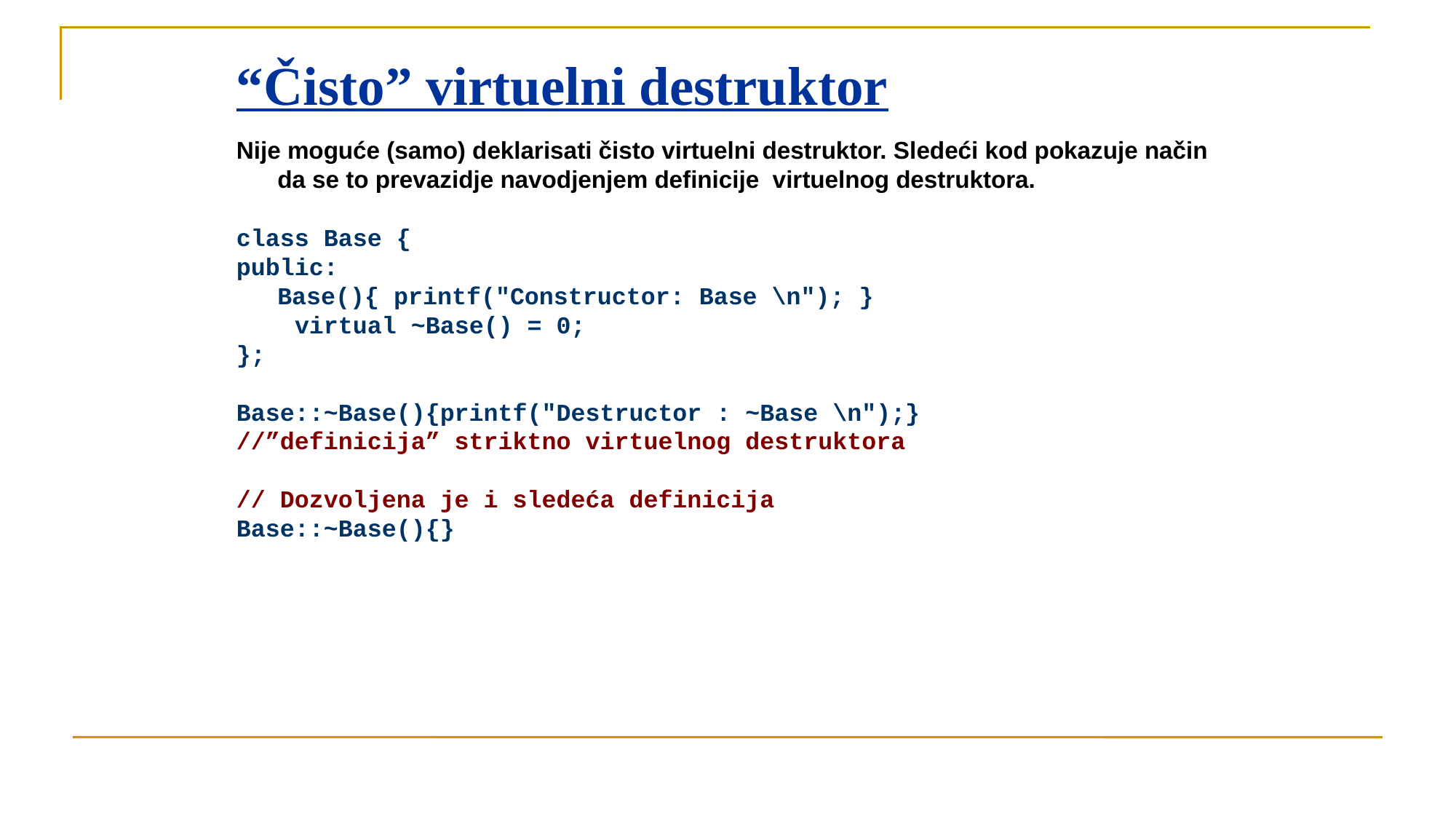

“Čisto” virtuelni destruktor
Nije moguće (samo) deklarisati čisto virtuelni destruktor. Sledeći kod pokazuje način da se to prevazidje navodjenjem definicije  virtuelnog destruktora.

class Base {
public:
	Base(){ printf("Constructor: Base \n"); }
    virtual ~Base() = 0;
};

Base::~Base(){printf("Destructor : ~Base \n");}
//”definicija” striktno virtuelnog destruktora

// Dozvoljena je i sledeća definicija
Base::~Base(){}